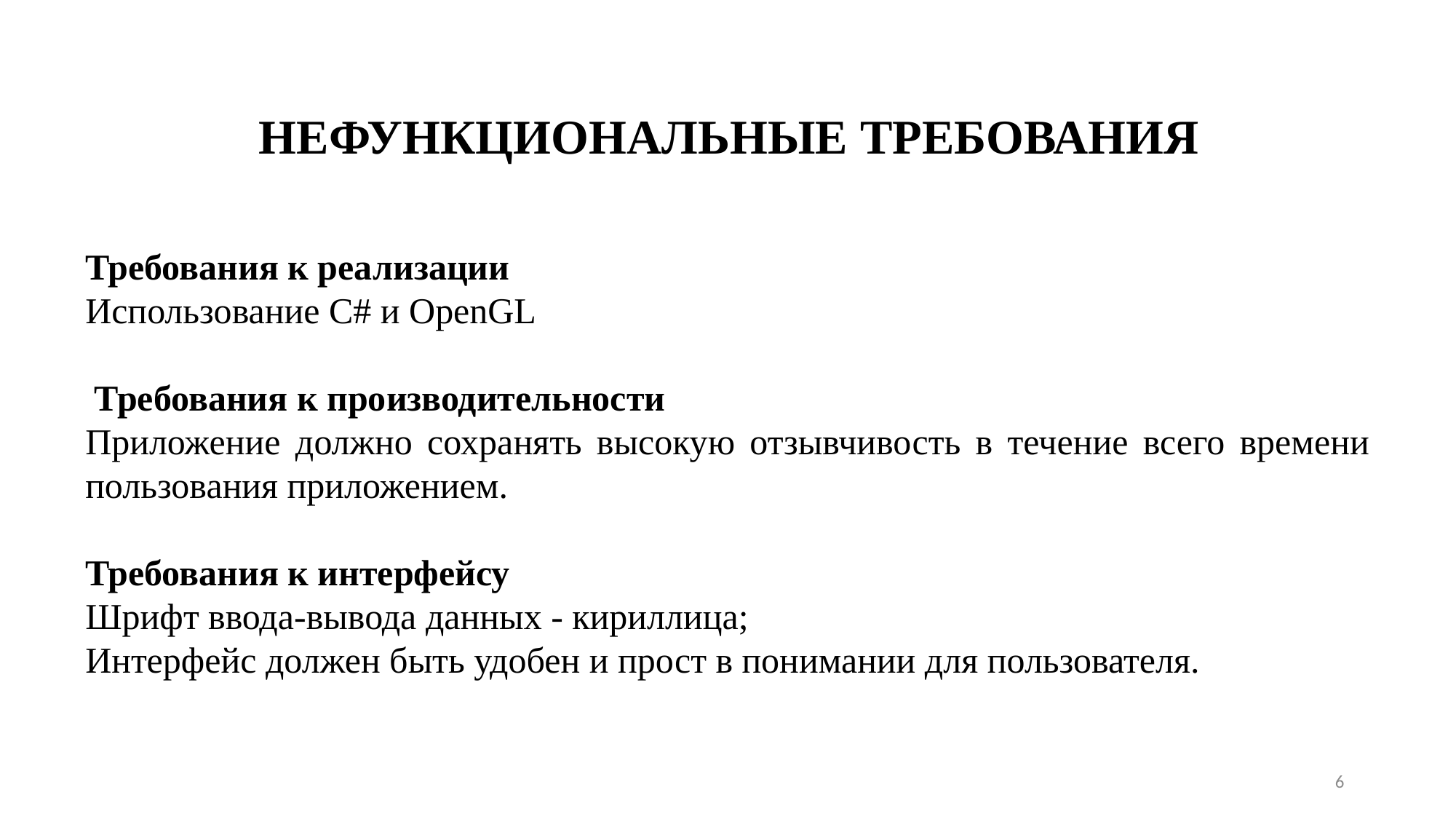

НЕФУНКЦИОНАЛЬНЫЕ ТРЕБОВАНИЯ
Требования к реализации
Использование C# и OpenGL

 Требования к производительности
Приложение должно сохранять высокую отзывчивость в течение всего времени пользования приложением.

Требования к интерфейсу
Шрифт ввода-вывода данных - кириллица;
Интерфейс должен быть удобен и прост в понимании для пользователя.

6